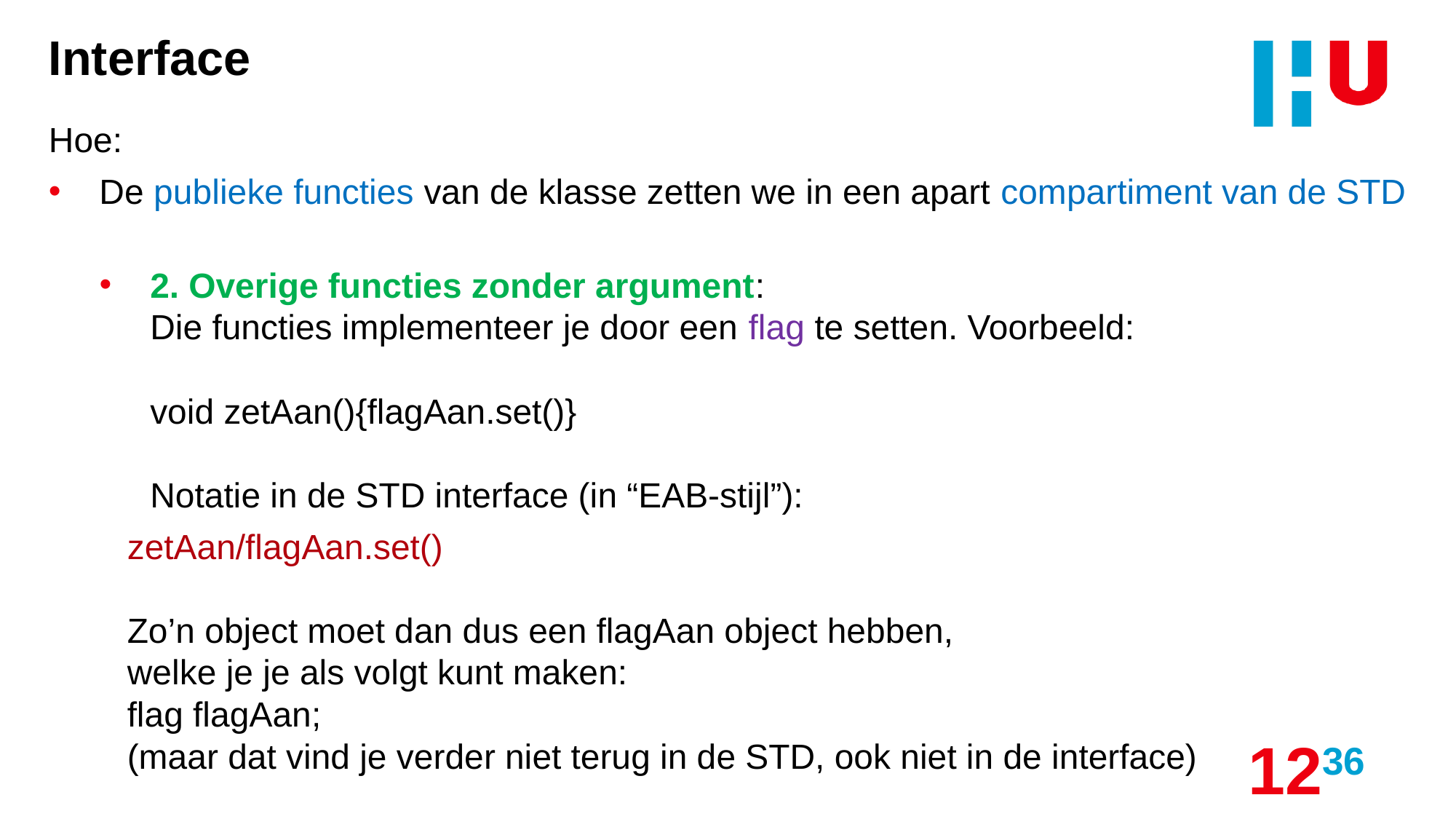

# Interface
Hoe:
De publieke functies van de klasse zetten we in een apart compartiment van de STD
2. Overige functies zonder argument:
Die functies implementeer je door een flag te setten. Voorbeeld:
void zetAan(){flagAan.set()}
Notatie in de STD interface (in “EAB-stijl”):
	zetAan/flagAan.set()
	Zo’n object moet dan dus een flagAan object hebben,
	welke je je als volgt kunt maken:
	flag flagAan;
	(maar dat vind je verder niet terug in de STD, ook niet in de interface)